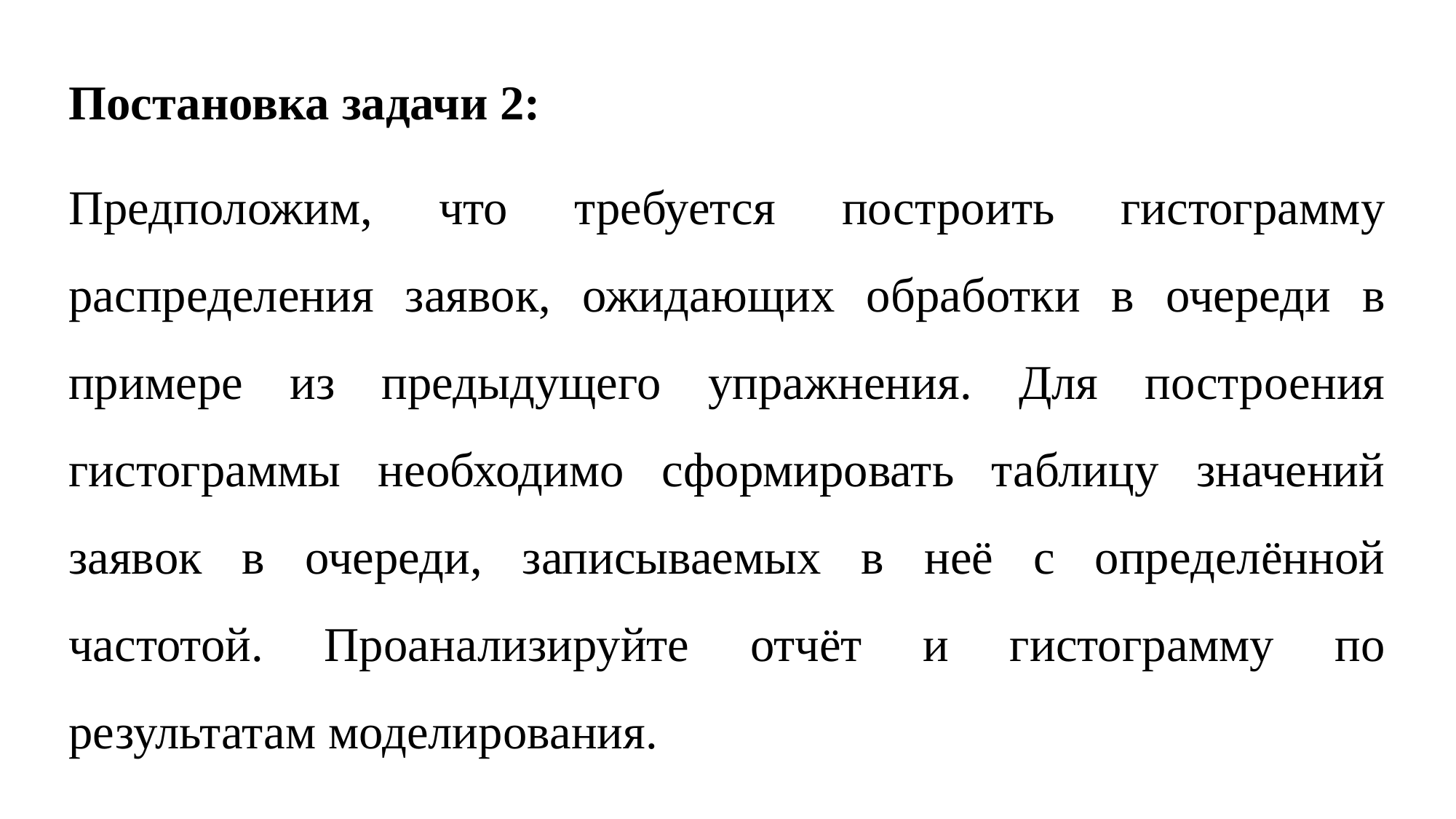

Постановка задачи 2:
Предположим, что требуется построить гистограмму распределения заявок, ожидающих обработки в очереди в примере из предыдущего упражнения. Для построения гистограммы необходимо сформировать таблицу значений заявок в очереди, записываемых в неё с определённой частотой. Проанализируйте отчёт и гистограмму по результатам моделирования.